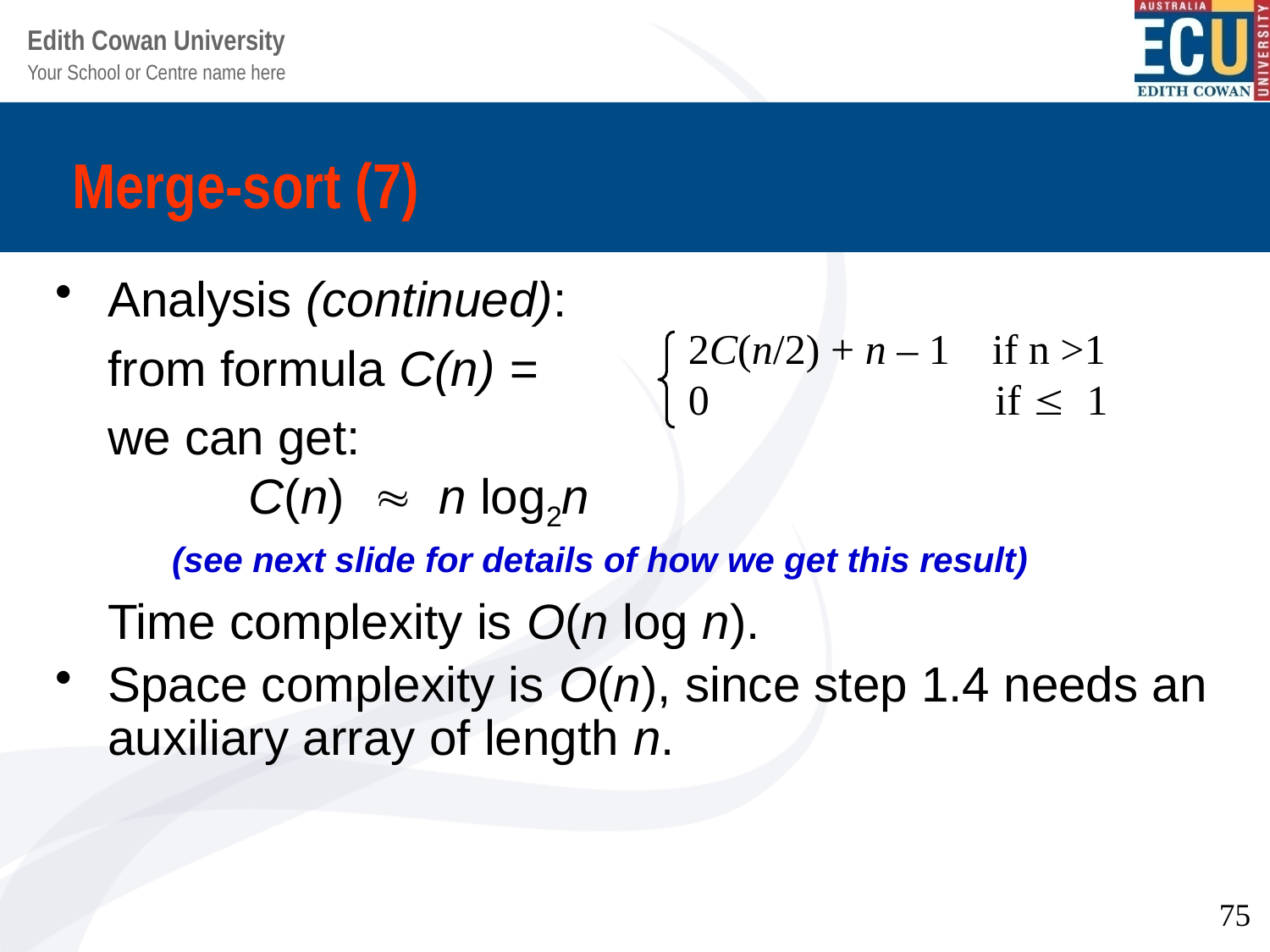

# Merge-sort (7)
Analysis (continued):
	from formula C(n) =
	we can get:
	 C(n)  ≈  n log2n
            (see next slide for details of how we get this result)
	Time complexity is O(n log n).
Space complexity is O(n), since step 1.4 needs an auxiliary array of length n.
2C(n/2) + n – 1    if n >1
0		     if ≤ 1

75